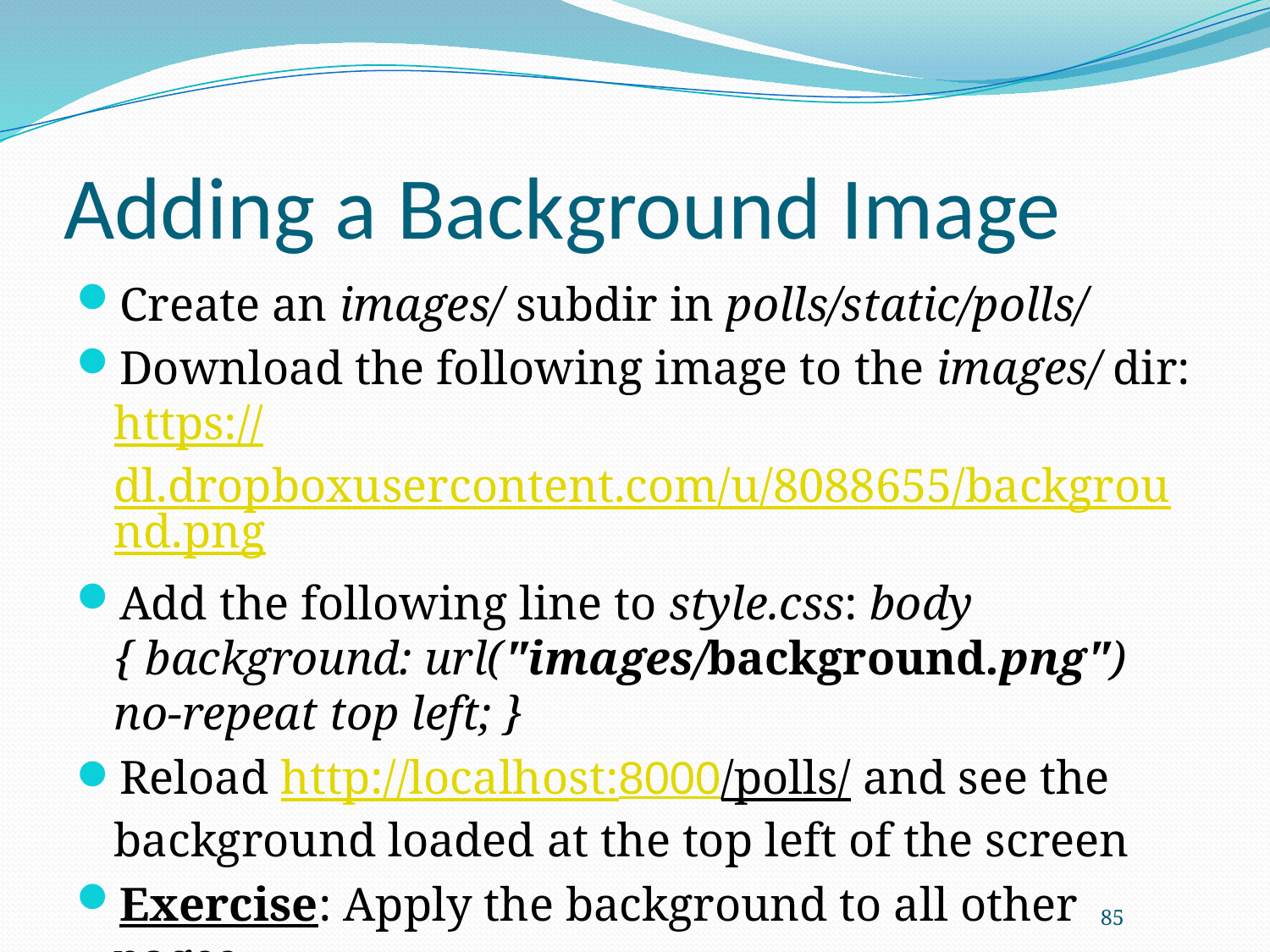

# Adding a Background Image
Create an images/ subdir in polls/static/polls/
Download the following image to the images/ dir: https://dl.dropboxusercontent.com/u/8088655/background.png
Add the following line to style.css: body { background: url("images/background.png") no-repeat top left; }
Reload http://localhost:8000/polls/ and see the background loaded at the top left of the screen
Exercise: Apply the background to all other pages
85